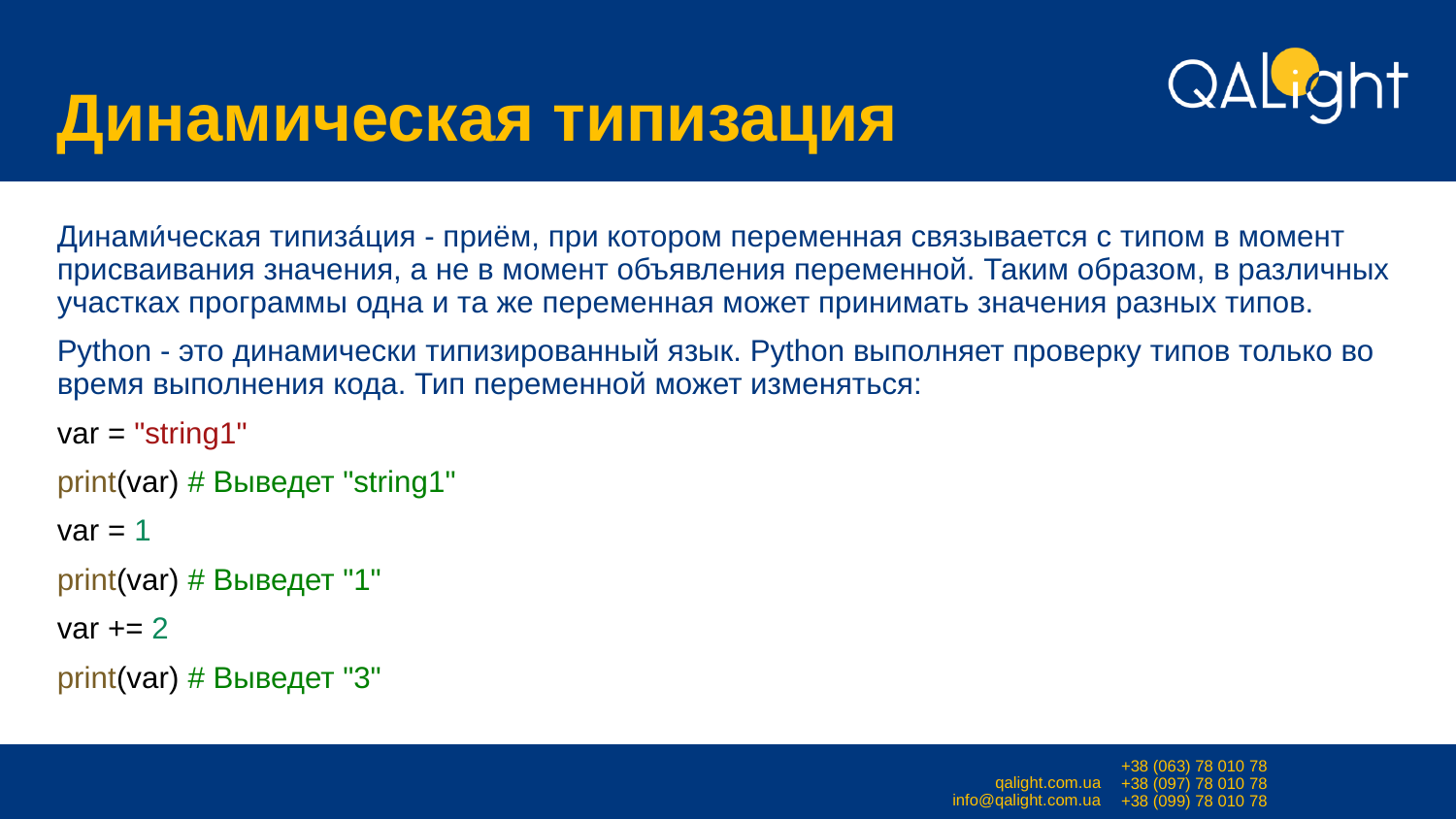

# Динамическая типизация
Динами́ческая типиза́ция - приём, при котором переменная связывается с типом в момент присваивания значения, а не в момент объявления переменной. Таким образом, в различных участках программы одна и та же переменная может принимать значения разных типов.
Python - это динамически типизированный язык. Python выполняет проверку типов только во время выполнения кода. Тип переменной может изменяться:
var = "string1"
print(var) # Выведет "string1"
var = 1
print(var) # Выведет "1"
var += 2
print(var) # Выведет "3"